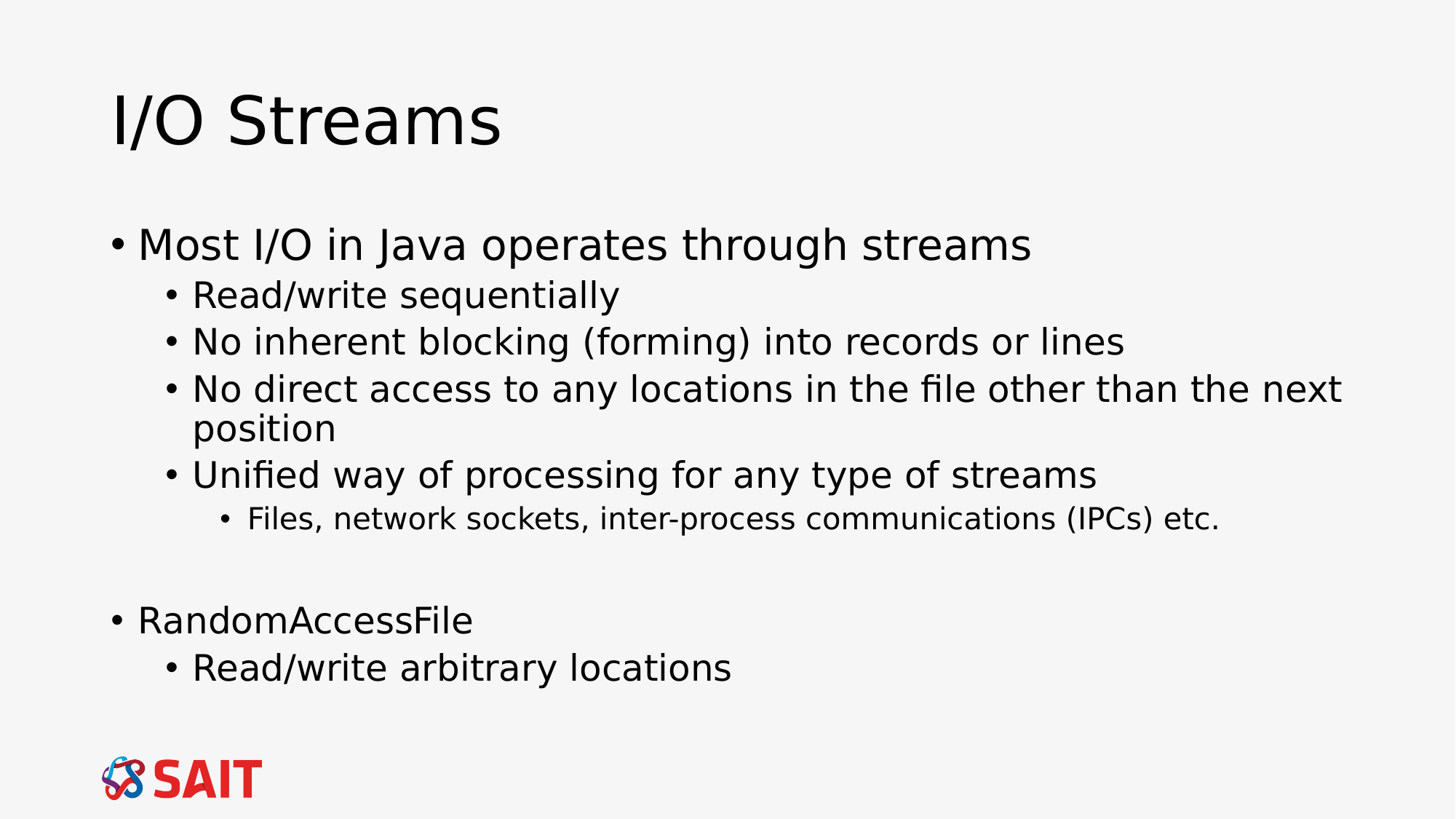

# I/O Streams
Most I/O in Java operates through streams
Read/write sequentially
No inherent blocking (forming) into records or lines
No direct access to any locations in the file other than the next position
Unified way of processing for any type of streams
Files, network sockets, inter-process communications (IPCs) etc.

RandomAccessFile
Read/write arbitrary locations